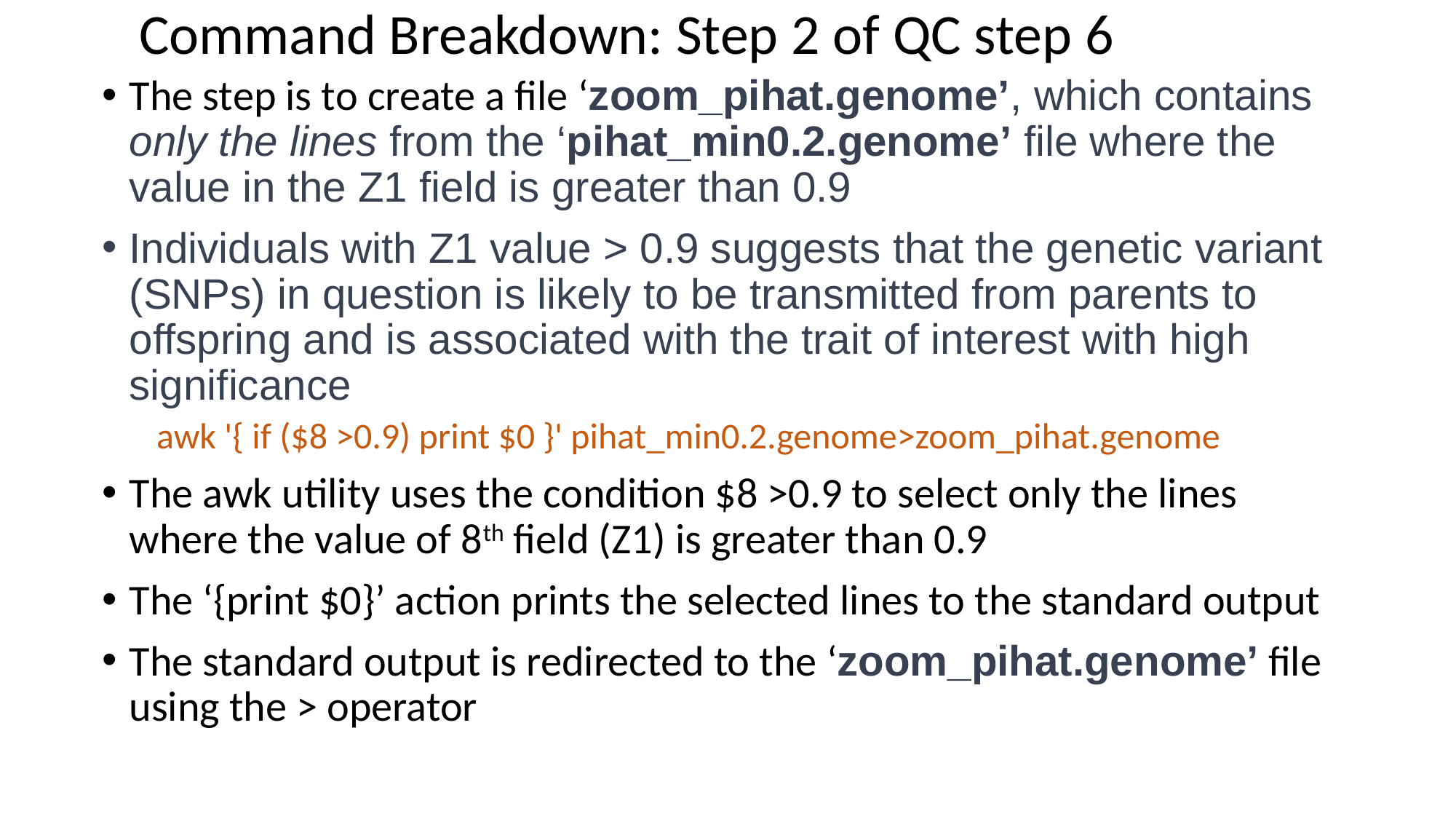

Command Breakdown: Step 2 of QC step 6
The step is to create a file ‘zoom_pihat.genome’, which contains only the lines from the ‘pihat_min0.2.genome’ file where the value in the Z1 field is greater than 0.9
Individuals with Z1 value > 0.9 suggests that the genetic variant (SNPs) in question is likely to be transmitted from parents to offspring and is associated with the trait of interest with high significance
awk '{ if ($8 >0.9) print $0 }' pihat_min0.2.genome>zoom_pihat.genome
The awk utility uses the condition $8 >0.9 to select only the lines where the value of 8th field (Z1) is greater than 0.9
The ‘{print $0}’ action prints the selected lines to the standard output
The standard output is redirected to the ‘zoom_pihat.genome’ file using the > operator